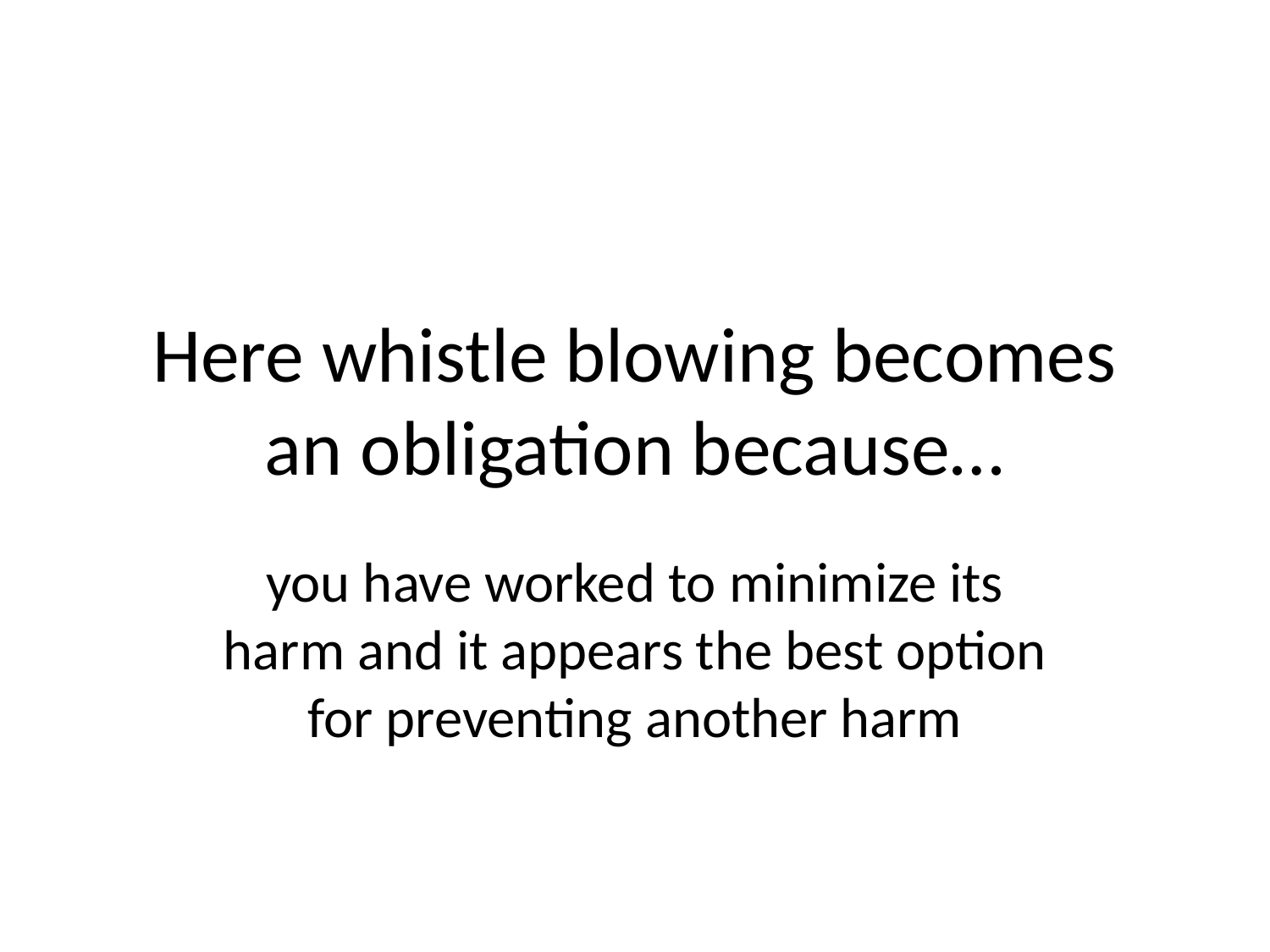

# Here whistle blowing becomes an obligation because…
you have worked to minimize its harm and it appears the best option for preventing another harm